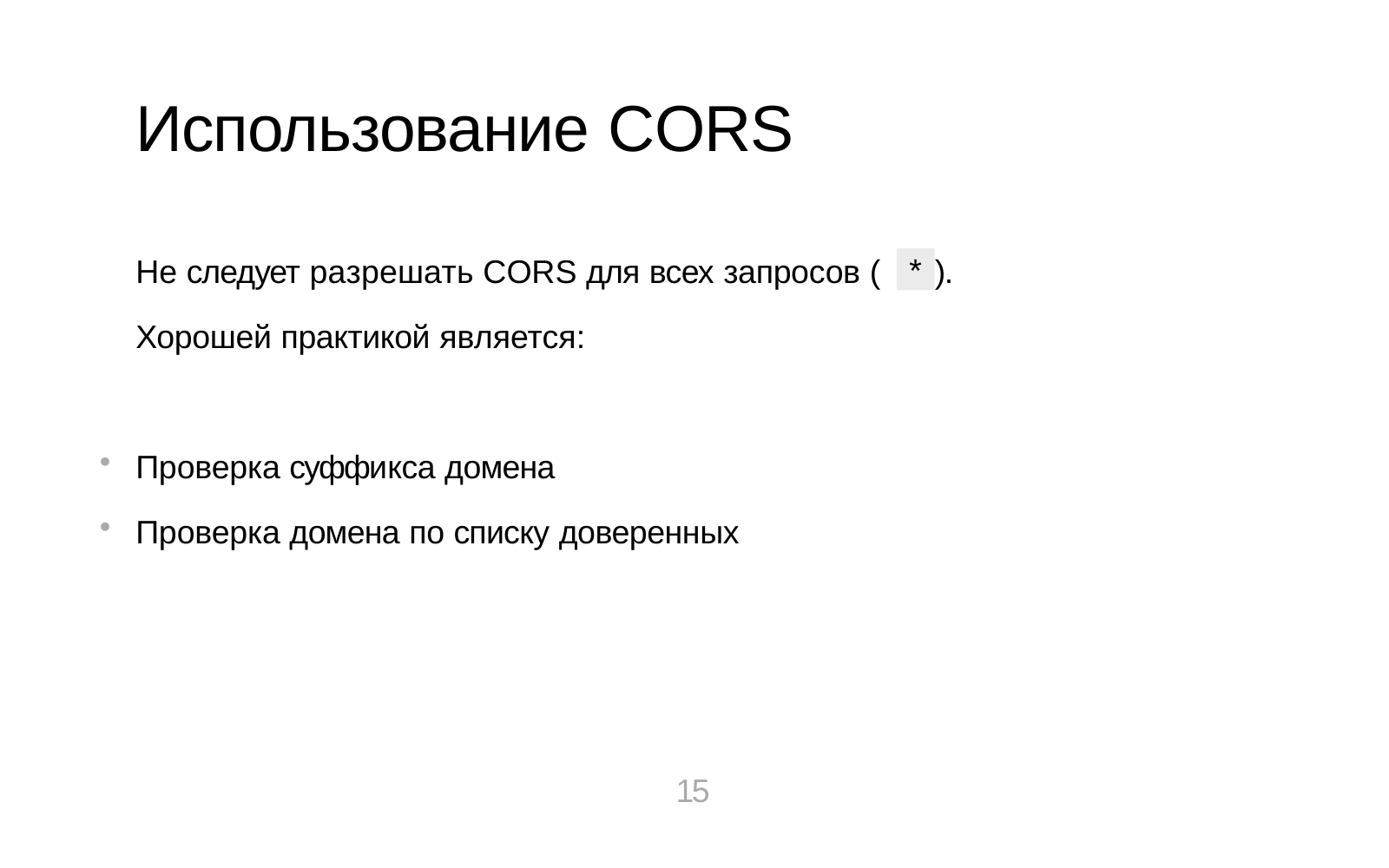

# Использование CORS
*
Не следует разрешать CORS для всех запросов (
Хорошей практикой является:
).
Проверка суффикса домена
Проверка домена по списку доверенных
15